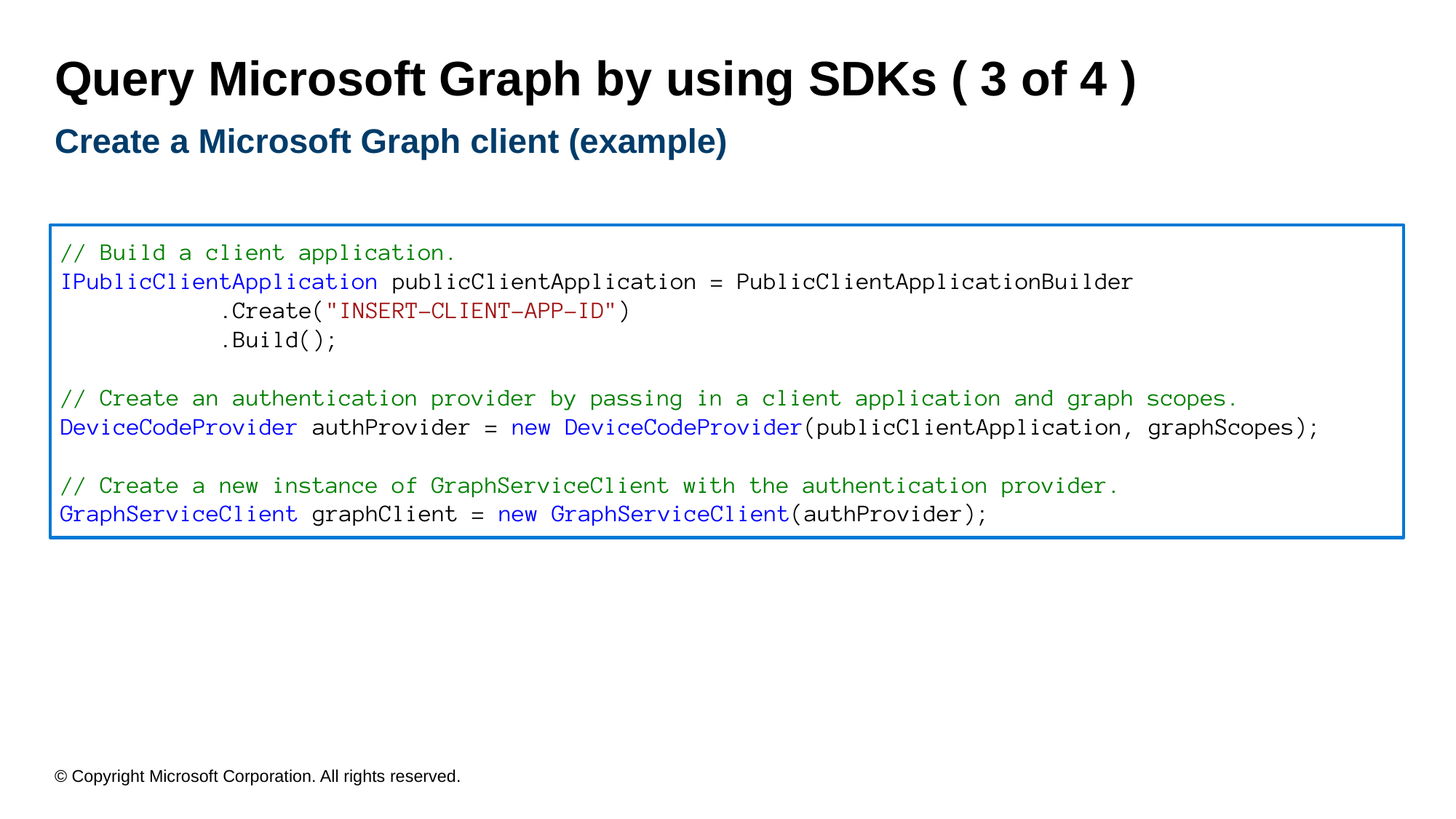

# Query Microsoft Graph by using SDKs ( 3 of 4 )
Create a Microsoft Graph client (example)
// Build a client application.
IPublicClientApplication publicClientApplication = PublicClientApplicationBuilder
            .Create("INSERT-CLIENT-APP-ID")
            .Build();

// Create an authentication provider by passing in a client application and graph scopes.
DeviceCodeProvider authProvider = new DeviceCodeProvider(publicClientApplication, graphScopes);

// Create a new instance of GraphServiceClient with the authentication provider.
GraphServiceClient graphClient = new GraphServiceClient(authProvider);